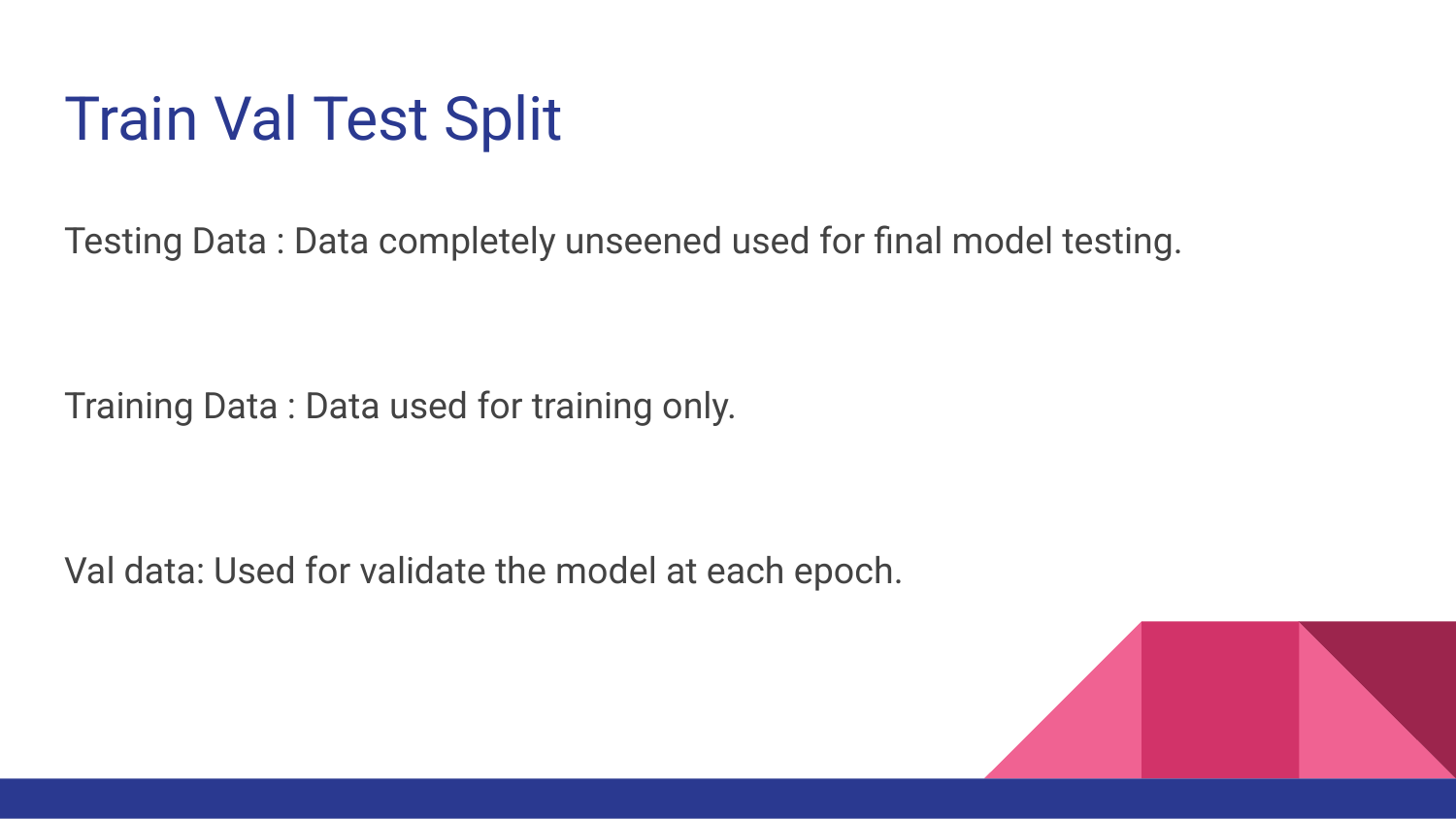

# Train Val Test Split

Testing Data : Data completely unseened used for final model testing.

Training Data : Data used for training only.

Val data: Used for validate the model at each epoch.